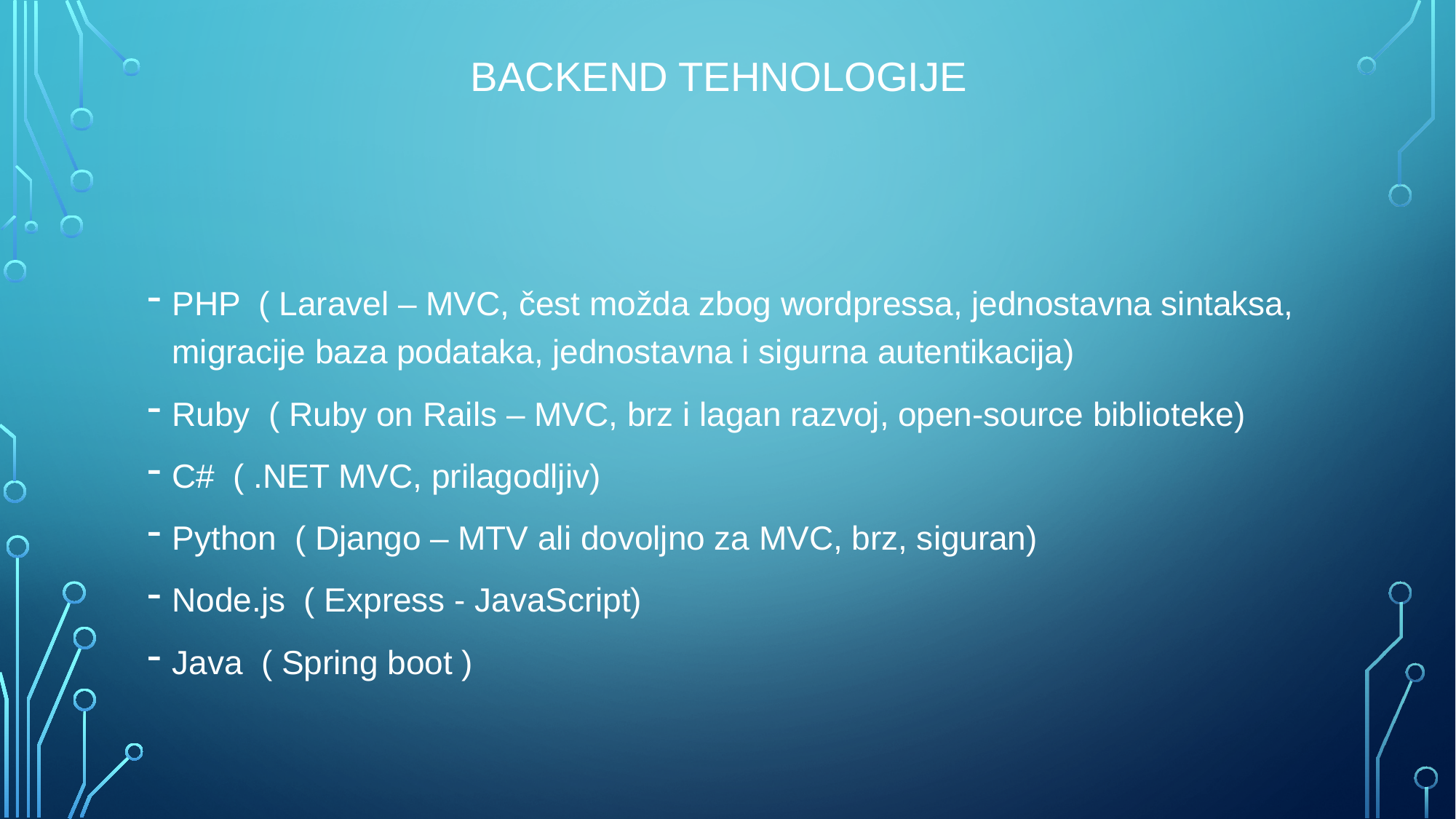

# Backend tehnologije
PHP  ( Laravel – MVC, čest možda zbog wordpressa, jednostavna sintaksa, migracije baza podataka, jednostavna i sigurna autentikacija)
Ruby  ( Ruby on Rails – MVC, brz i lagan razvoj, open-source biblioteke)
C#  ( .NET MVC, prilagodljiv)
Python  ( Django – MTV ali dovoljno za MVC, brz, siguran)
Node.js  ( Express - JavaScript)
Java  ( Spring boot )